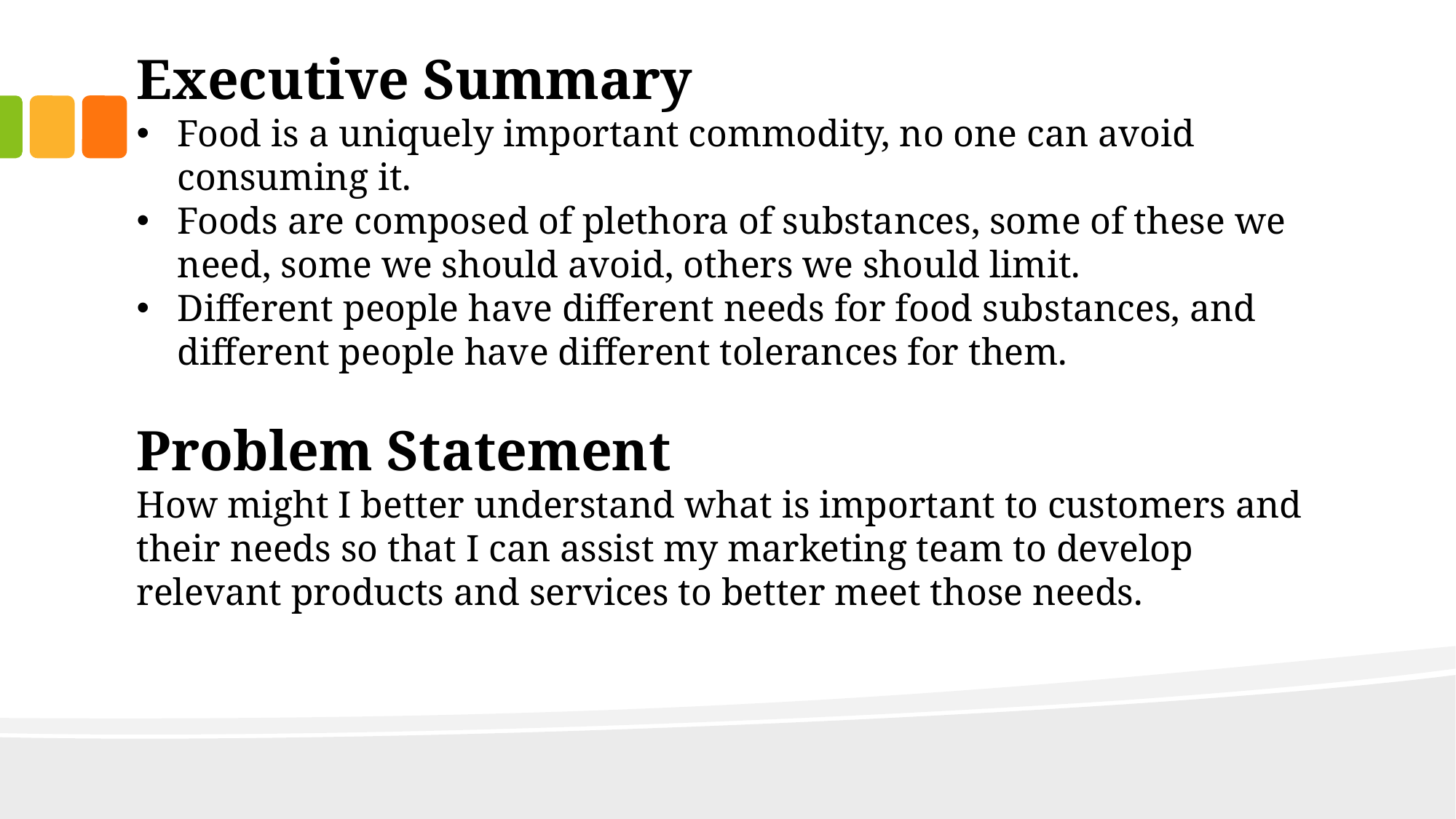

Executive Summary
Food is a uniquely important commodity, no one can avoid consuming it.
Foods are composed of plethora of substances, some of these we need, some we should avoid, others we should limit.
Different people have different needs for food substances, and different people have different tolerances for them.

Problem Statement
How might I better understand what is important to customers and their needs so that I can assist my marketing team to develop relevant products and services to better meet those needs.